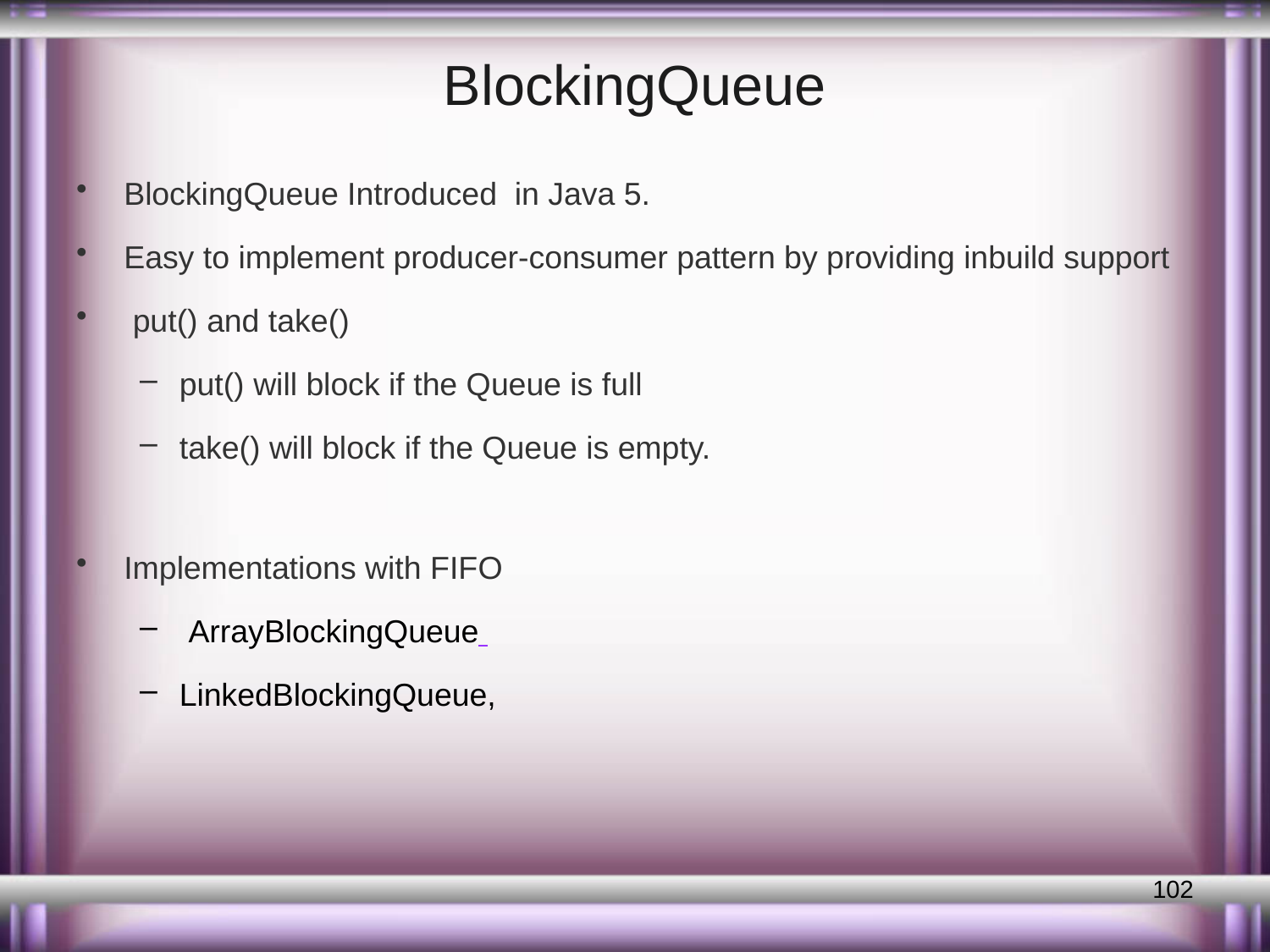

# BlockingQueue
BlockingQueue Introduced  in Java 5.
Easy to implement producer-consumer pattern by providing inbuild support
 put() and take()
put() will block if the Queue is full
take() will block if the Queue is empty.
Implementations with FIFO
 ArrayBlockingQueue
LinkedBlockingQueue,

102